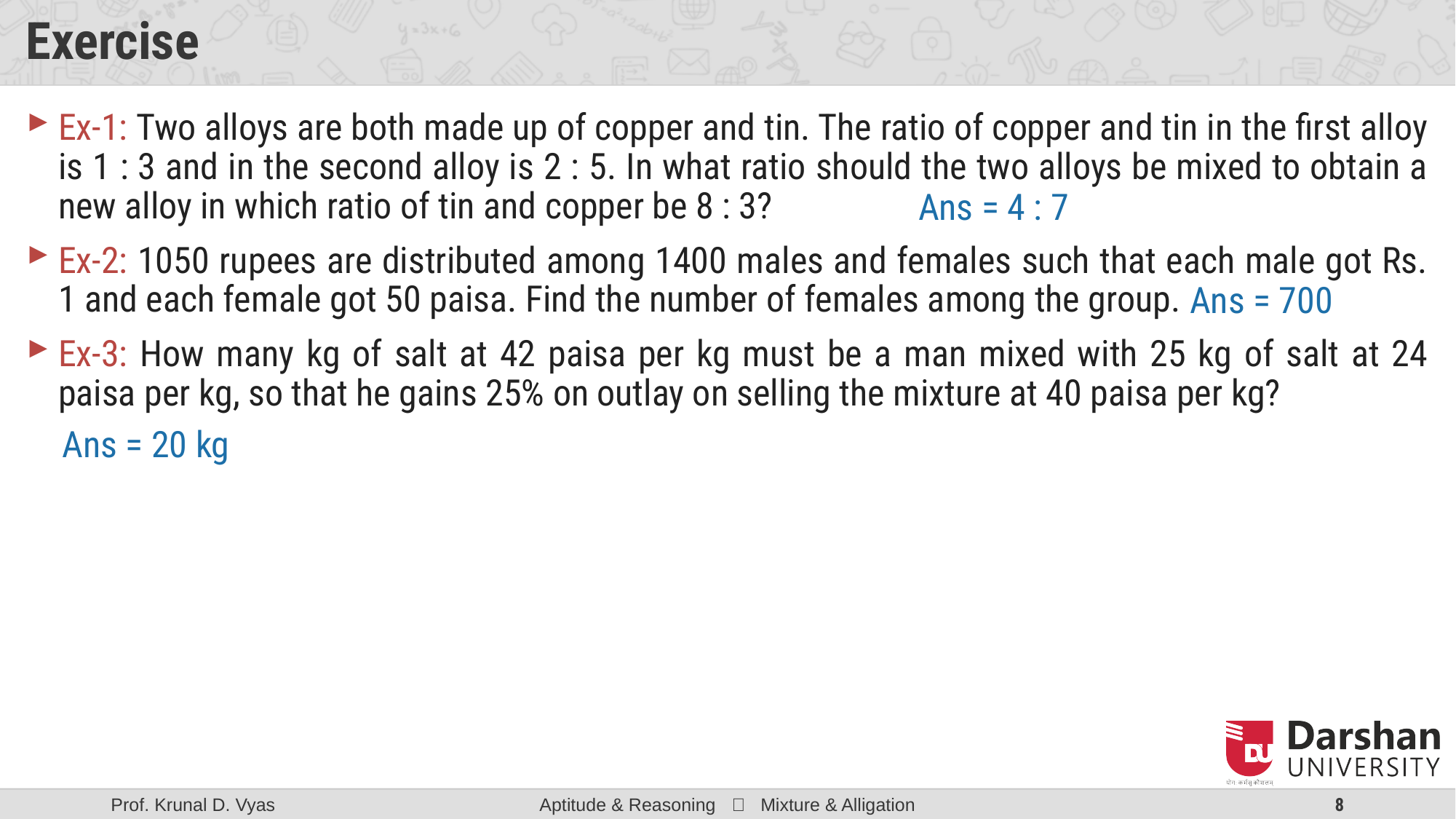

# Exercise
Ex-1: Two alloys are both made up of copper and tin. The ratio of copper and tin in the first alloy is 1 : 3 and in the second alloy is 2 : 5. In what ratio should the two alloys be mixed to obtain a new alloy in which ratio of tin and copper be 8 : 3?
Ex-2: 1050 rupees are distributed among 1400 males and females such that each male got Rs. 1 and each female got 50 paisa. Find the number of females among the group.
Ex-3: How many kg of salt at 42 paisa per kg must be a man mixed with 25 kg of salt at 24 paisa per kg, so that he gains 25% on outlay on selling the mixture at 40 paisa per kg?
Ans = 4 : 7
Ans = 700
Ans = 20 kg